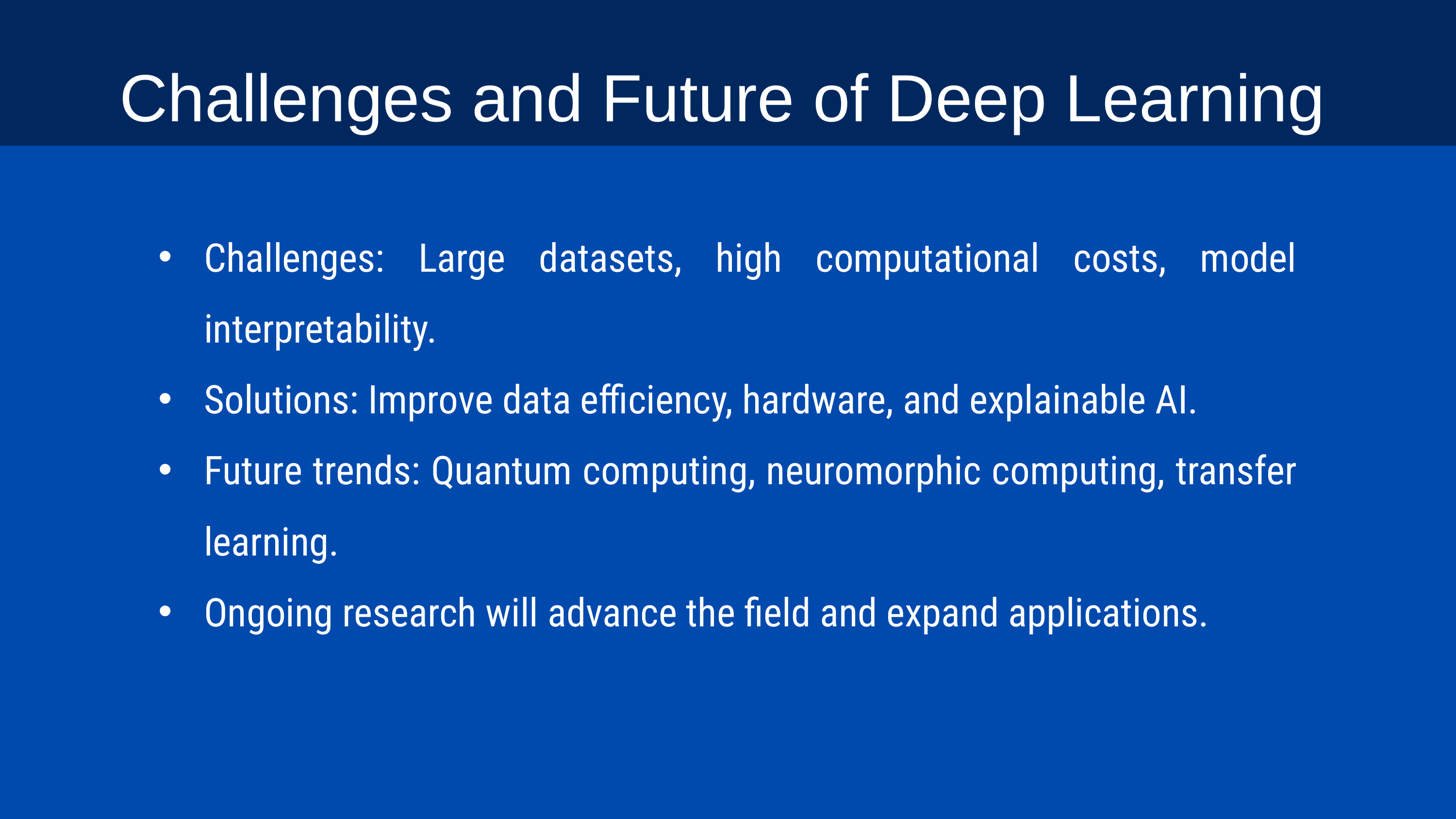

Challenges and Future of Deep Learning
Challenges: Large datasets, high computational costs, model interpretability.
Solutions: Improve data efficiency, hardware, and explainable AI.
Future trends: Quantum computing, neuromorphic computing, transfer learning.
Ongoing research will advance the field and expand applications.